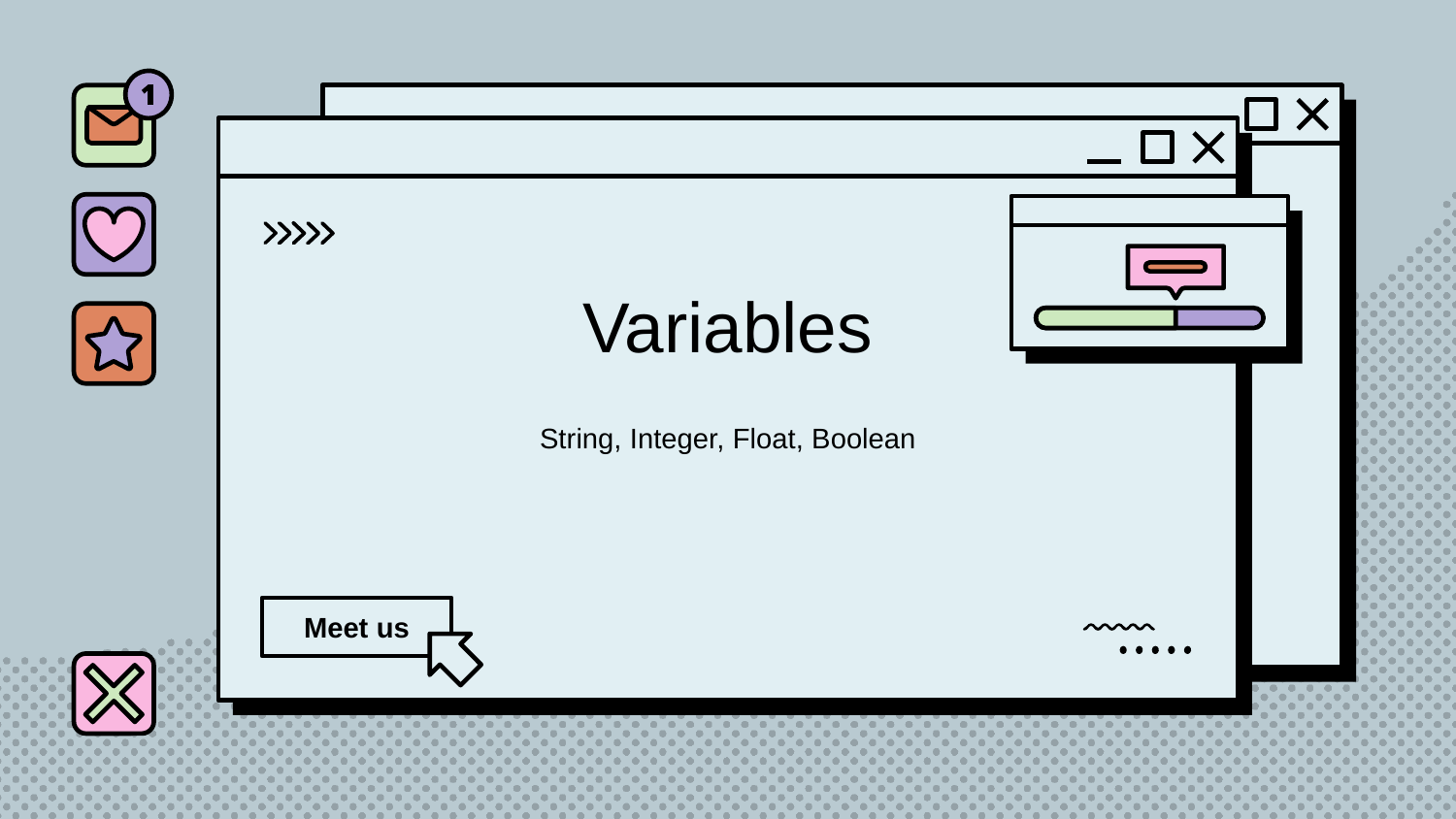

# Variables

String, Integer, Float, Boolean
Meet us